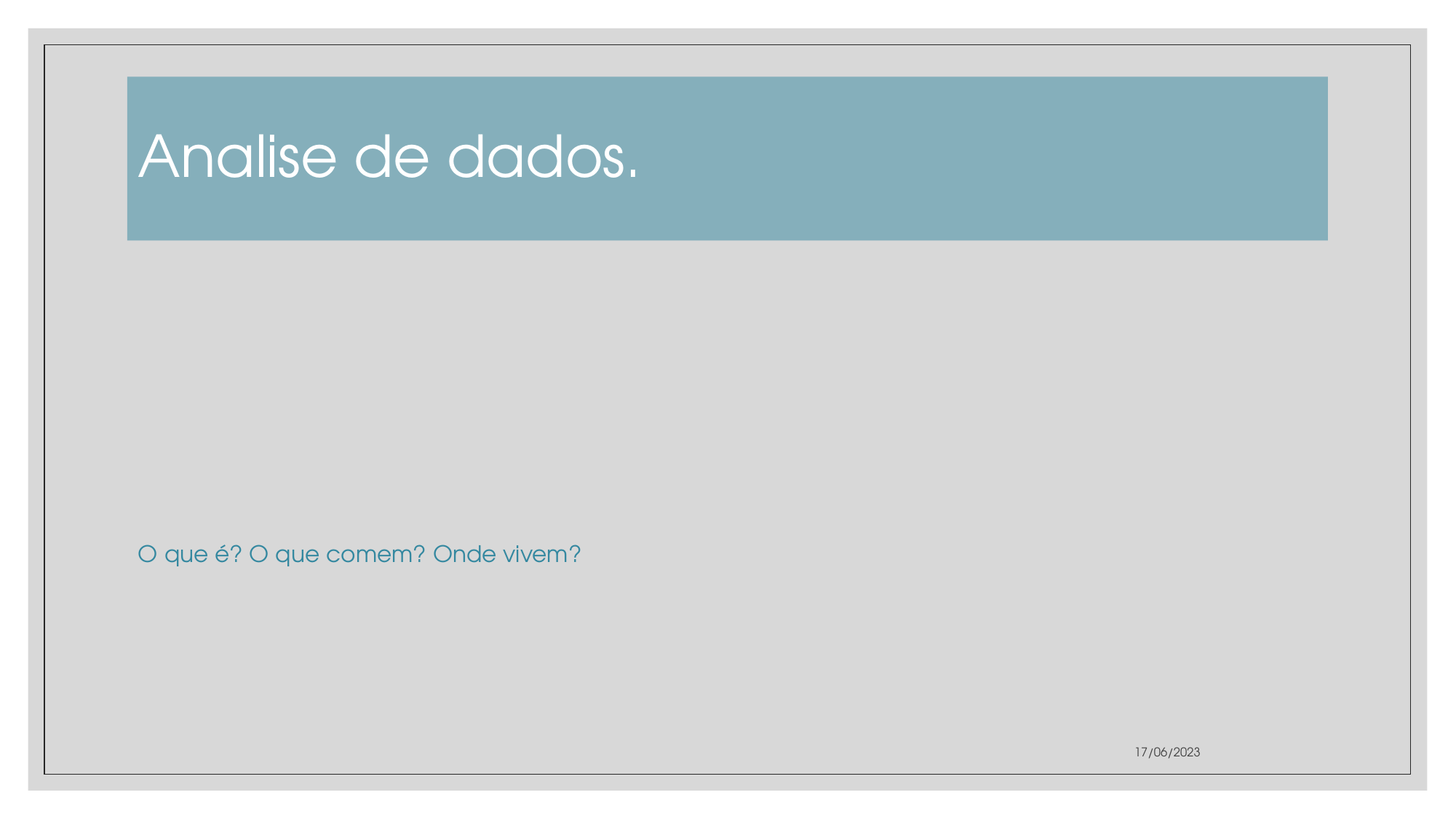

# Analise de dados.
O que é? O que comem? Onde vivem?
17/06/2023